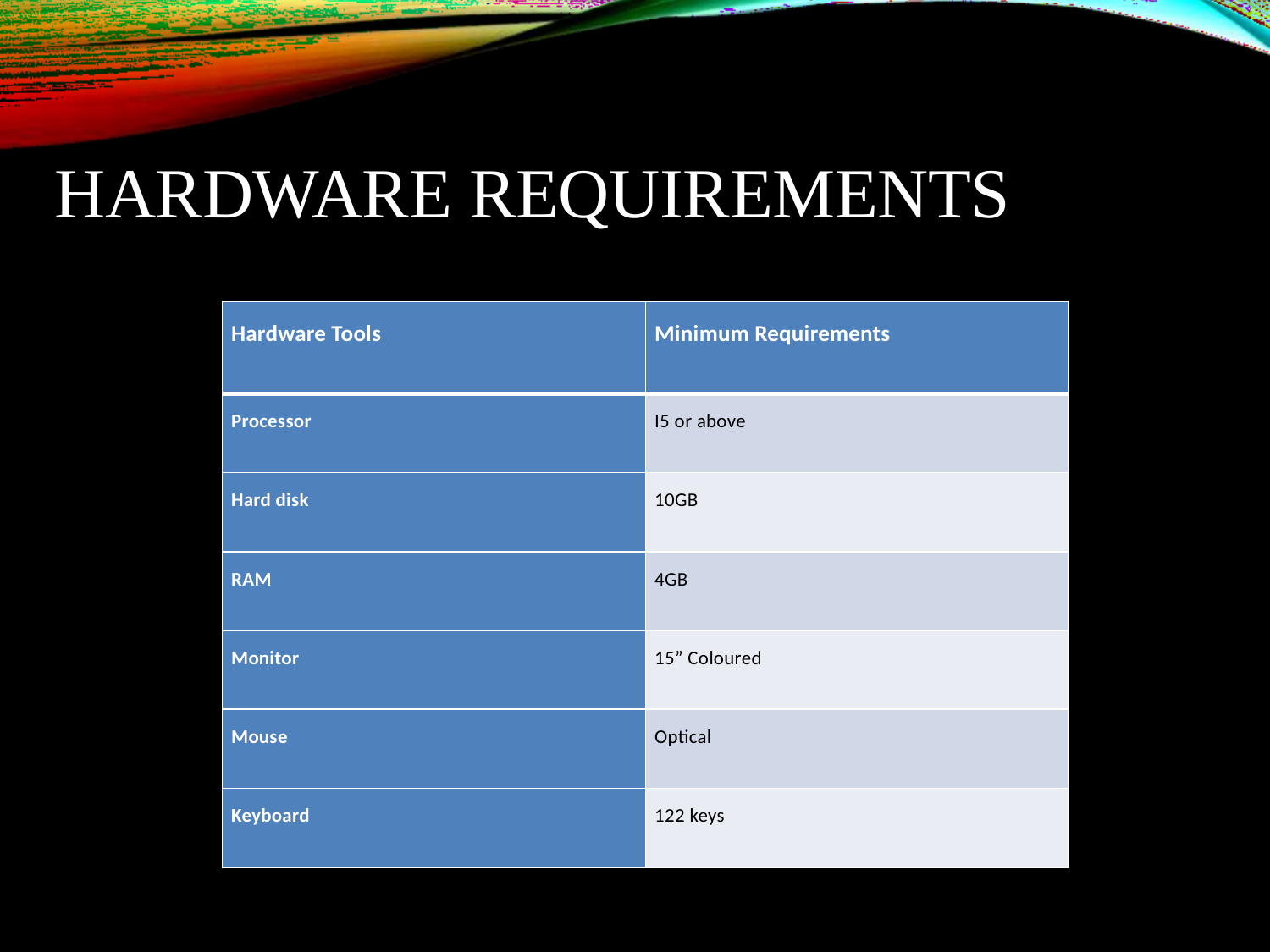

# HARDWARE REQUIREMENTS
| Hardware Tools | Minimum Requirements |
| --- | --- |
| Processor | I5 or above |
| Hard disk | 10GB |
| RAM | 4GB |
| Monitor | 15” Coloured |
| Mouse | Optical |
| Keyboard | 122 keys |